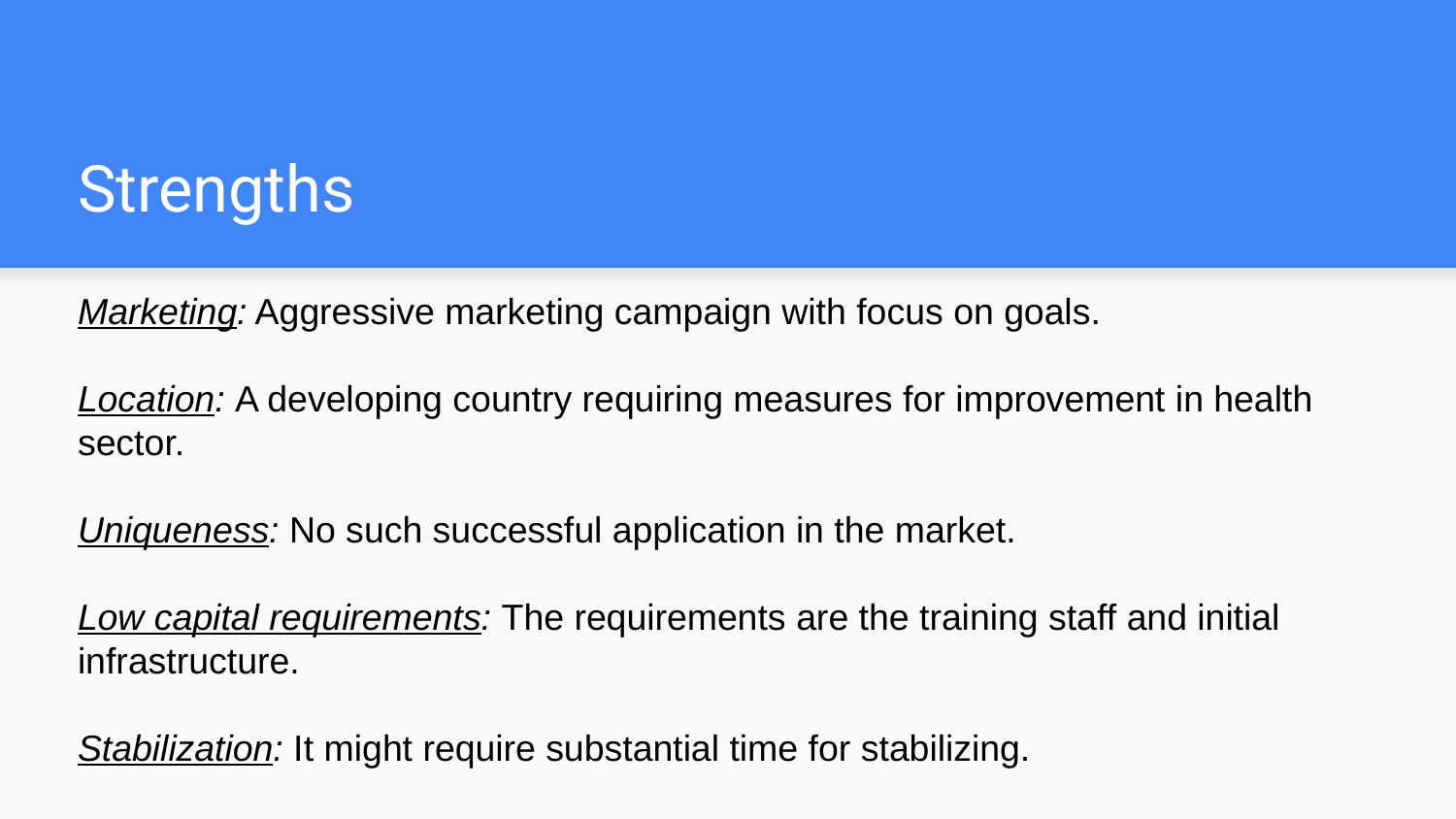

# Strengths

Marketing: Aggressive marketing campaign with focus on goals.

Location: A developing country requiring measures for improvement in health sector.

Uniqueness: No such successful application in the market.

Low capital requirements: The requirements are the training staff and initial infrastructure.

Stabilization: It might require substantial time for stabilizing.